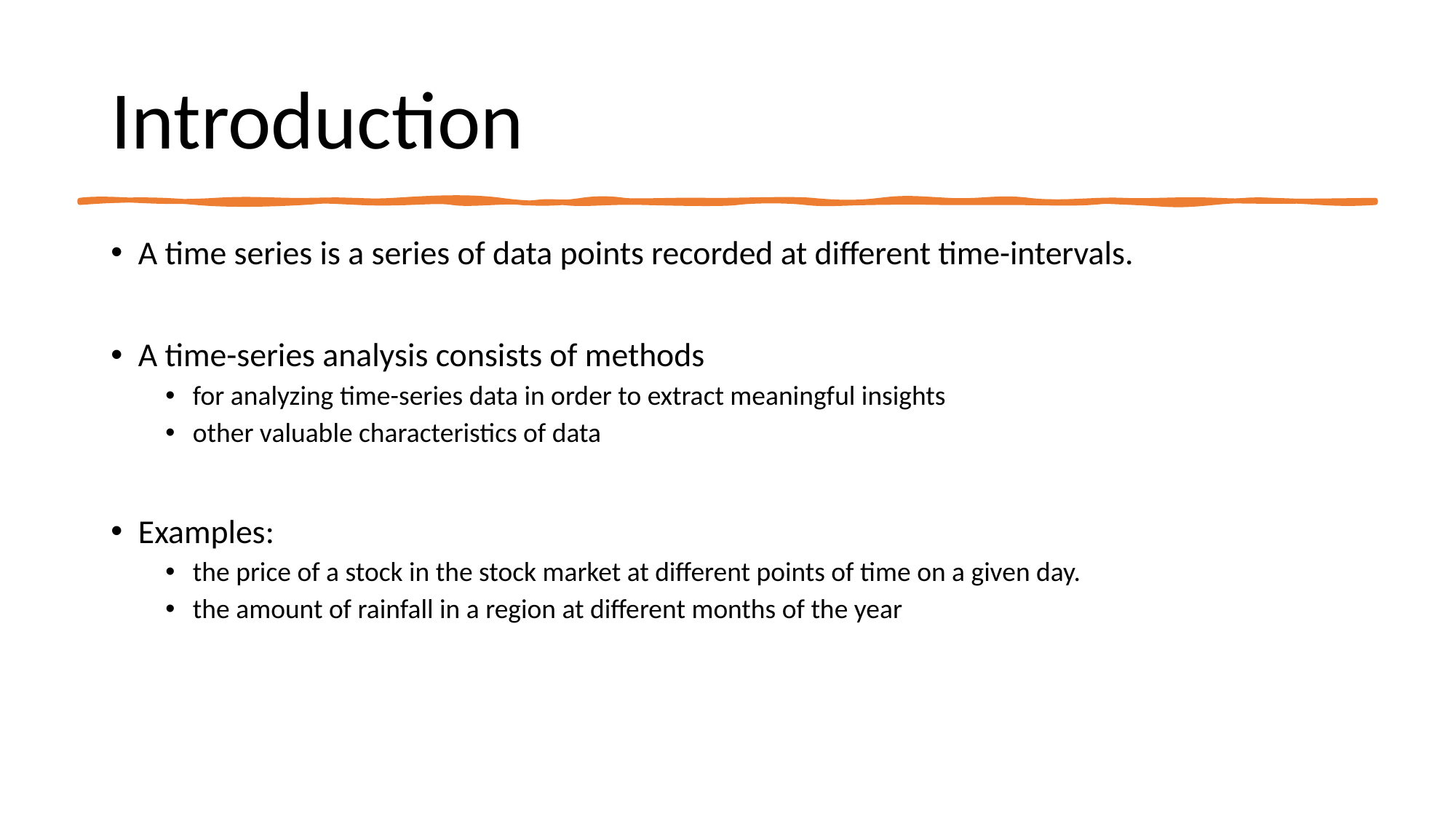

# Introduction

A time series is a series of data points recorded at different time-intervals.

A time-series analysis consists of methods
for analyzing time-series data in order to extract meaningful insights
other valuable characteristics of data

Examples:
the price of a stock in the stock market at different points of time on a given day.
the amount of rainfall in a region at different months of the year